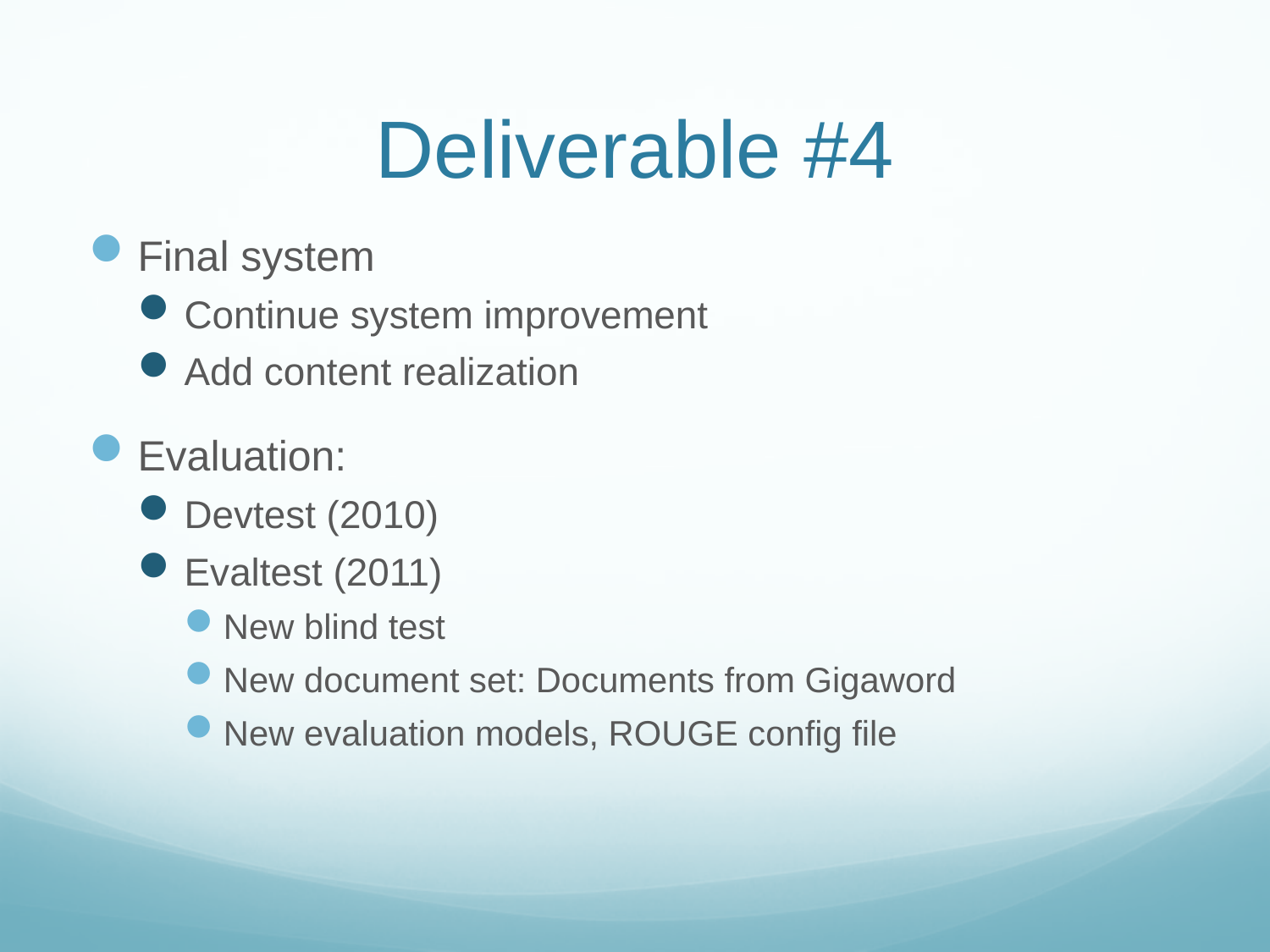

# Deliverable #4
Final system
Continue system improvement
Add content realization
Evaluation:
Devtest (2010)
Evaltest (2011)
New blind test
New document set: Documents from Gigaword
New evaluation models, ROUGE config file